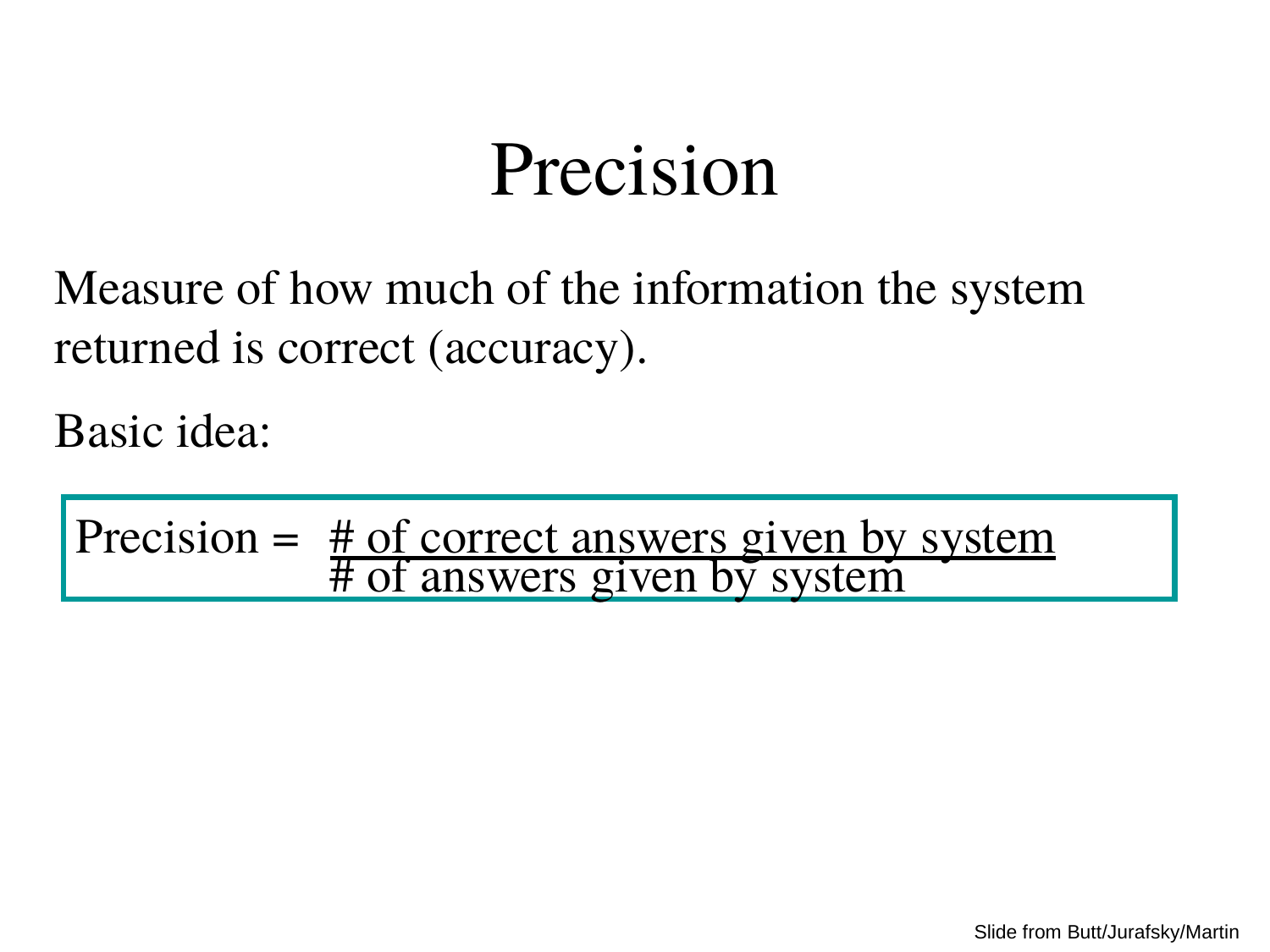

# Precision
Measure of how much of the information the system returned is correct (accuracy).
Basic idea:
Precision = 	# of correct answers given by system
		# of answers given by system
Slide from Butt/Jurafsky/Martin